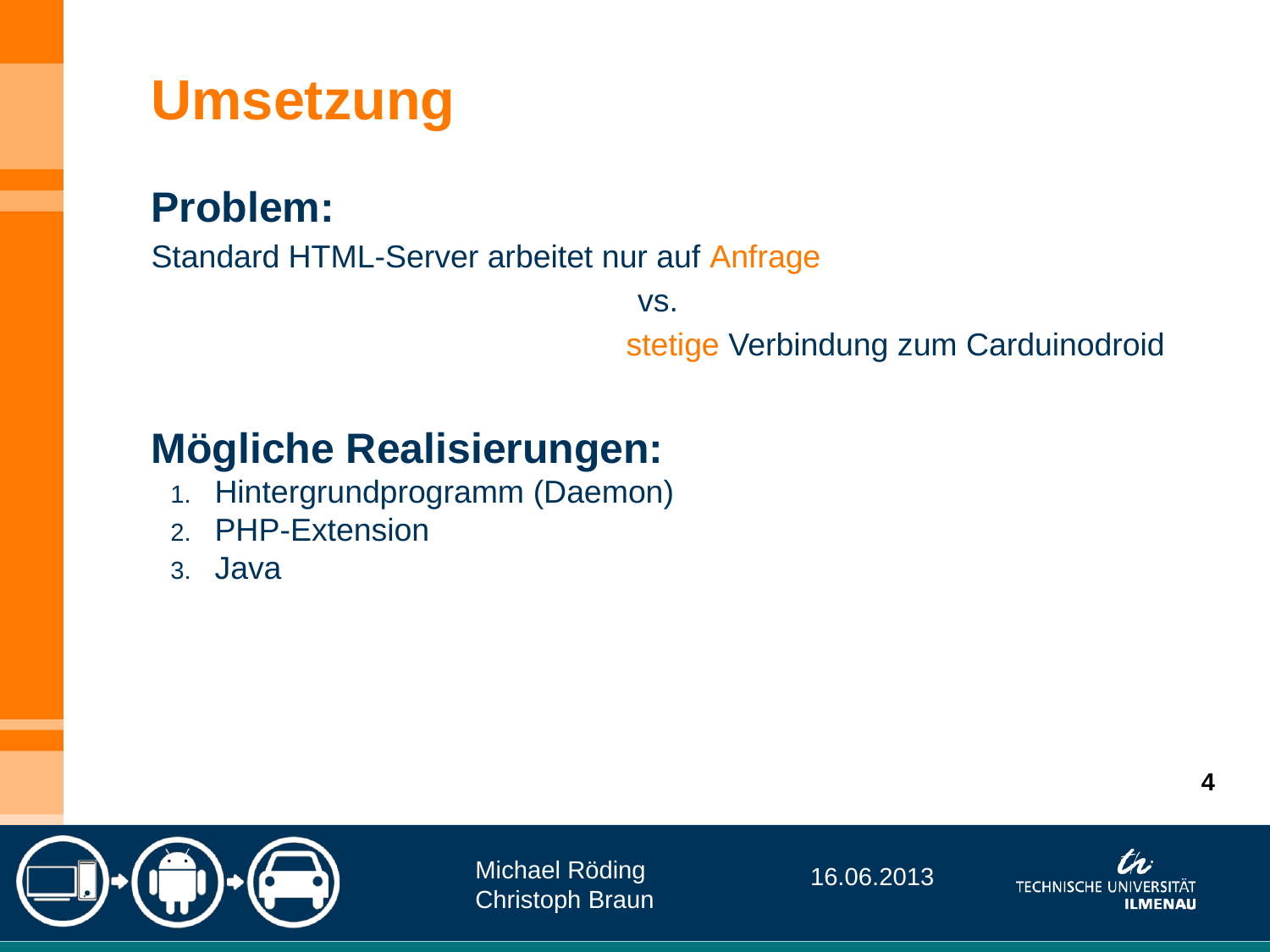

Umsetzung
Problem:
Standard HTML-Server arbeitet nur auf Anfrage
vs.
stetige Verbindung zum Carduinodroid

Mögliche Realisierungen:
Hintergrundprogramm (Daemon)
PHP-Extension
Java

4

Michael Röding
Christoph Braun
16.06.2013